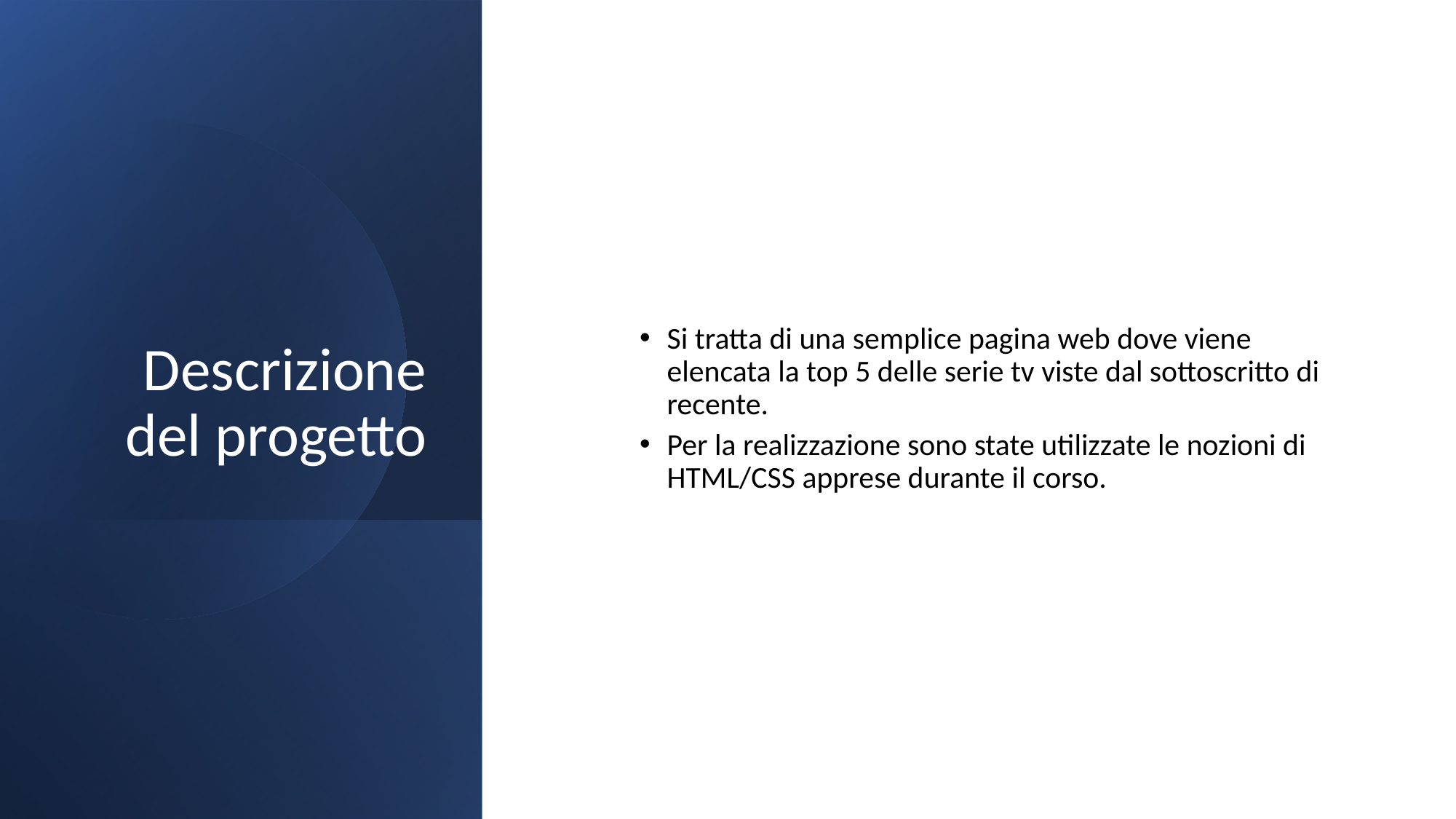

# Descrizione del progetto
Si tratta di una semplice pagina web dove viene elencata la top 5 delle serie tv viste dal sottoscritto di recente.
Per la realizzazione sono state utilizzate le nozioni di HTML/CSS apprese durante il corso.